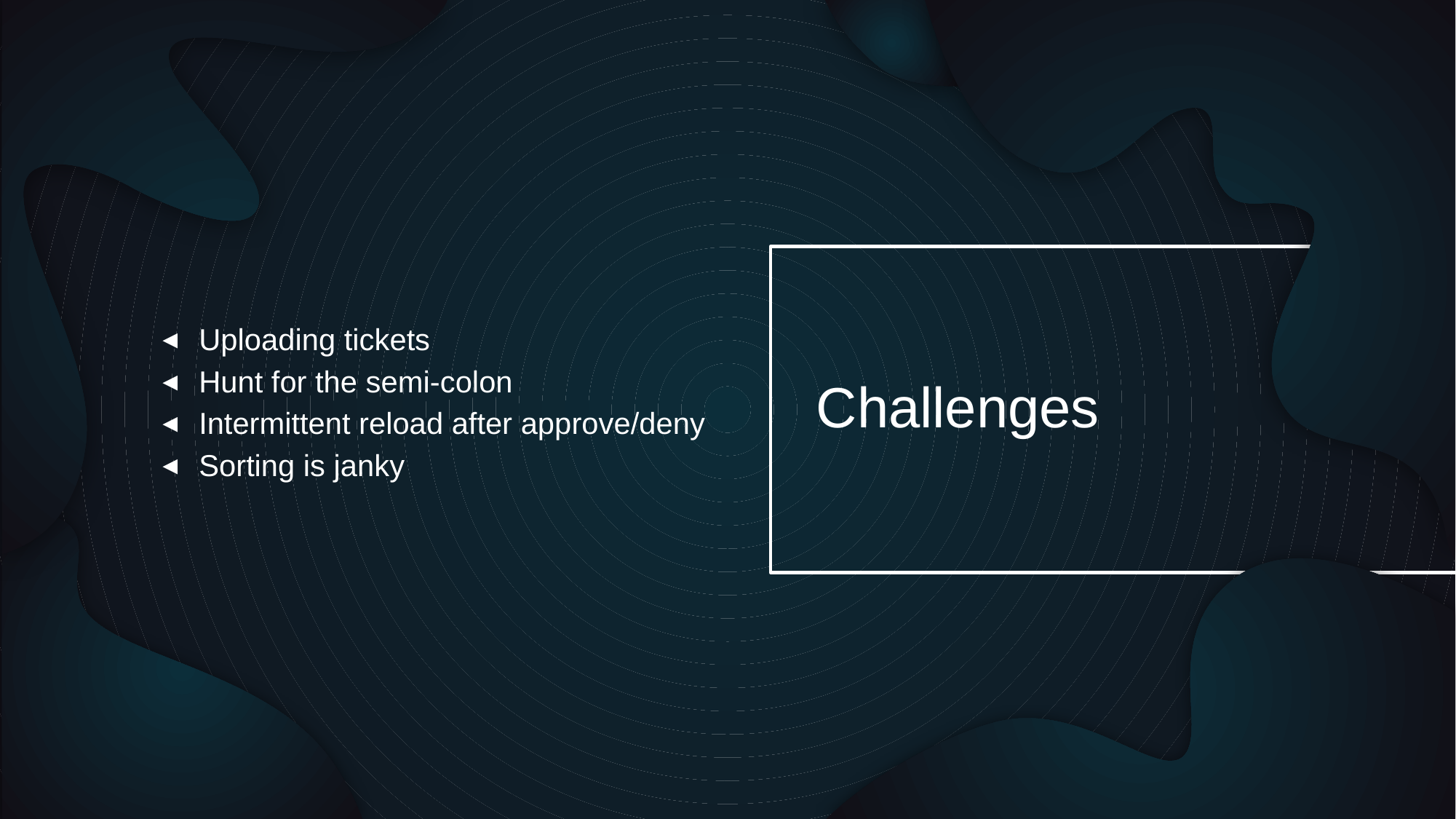

Uploading tickets
Hunt for the semi-colon
Intermittent reload after approve/deny
Sorting is janky

# Challenges